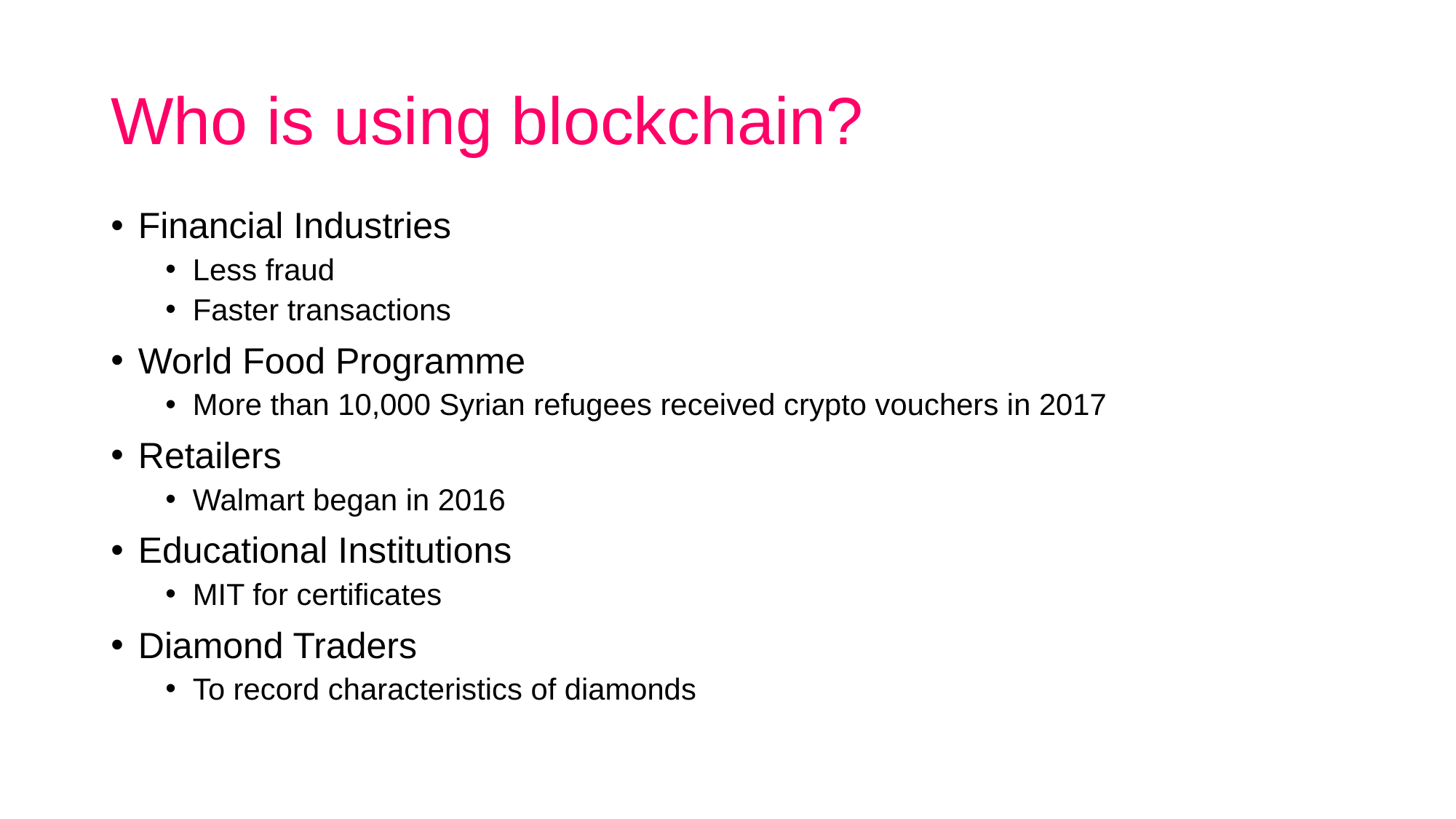

# Who is using blockchain?
Financial Industries
Less fraud
Faster transactions
World Food Programme
More than 10,000 Syrian refugees received crypto vouchers in 2017
Retailers
Walmart began in 2016
Educational Institutions
MIT for certificates
Diamond Traders
To record characteristics of diamonds